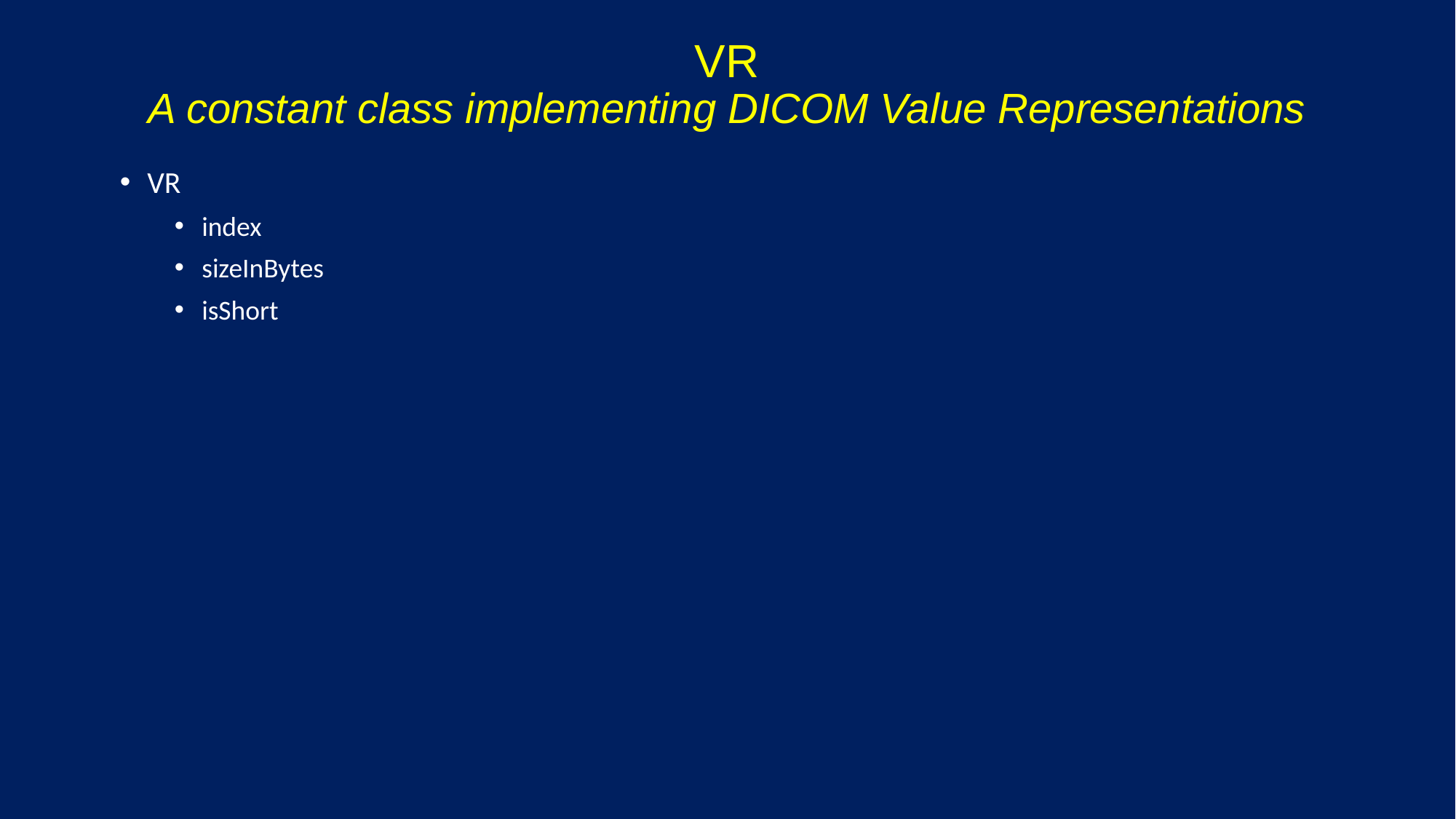

# VR A constant class implementing DICOM Value Representations
VR
index
sizeInBytes
isShort